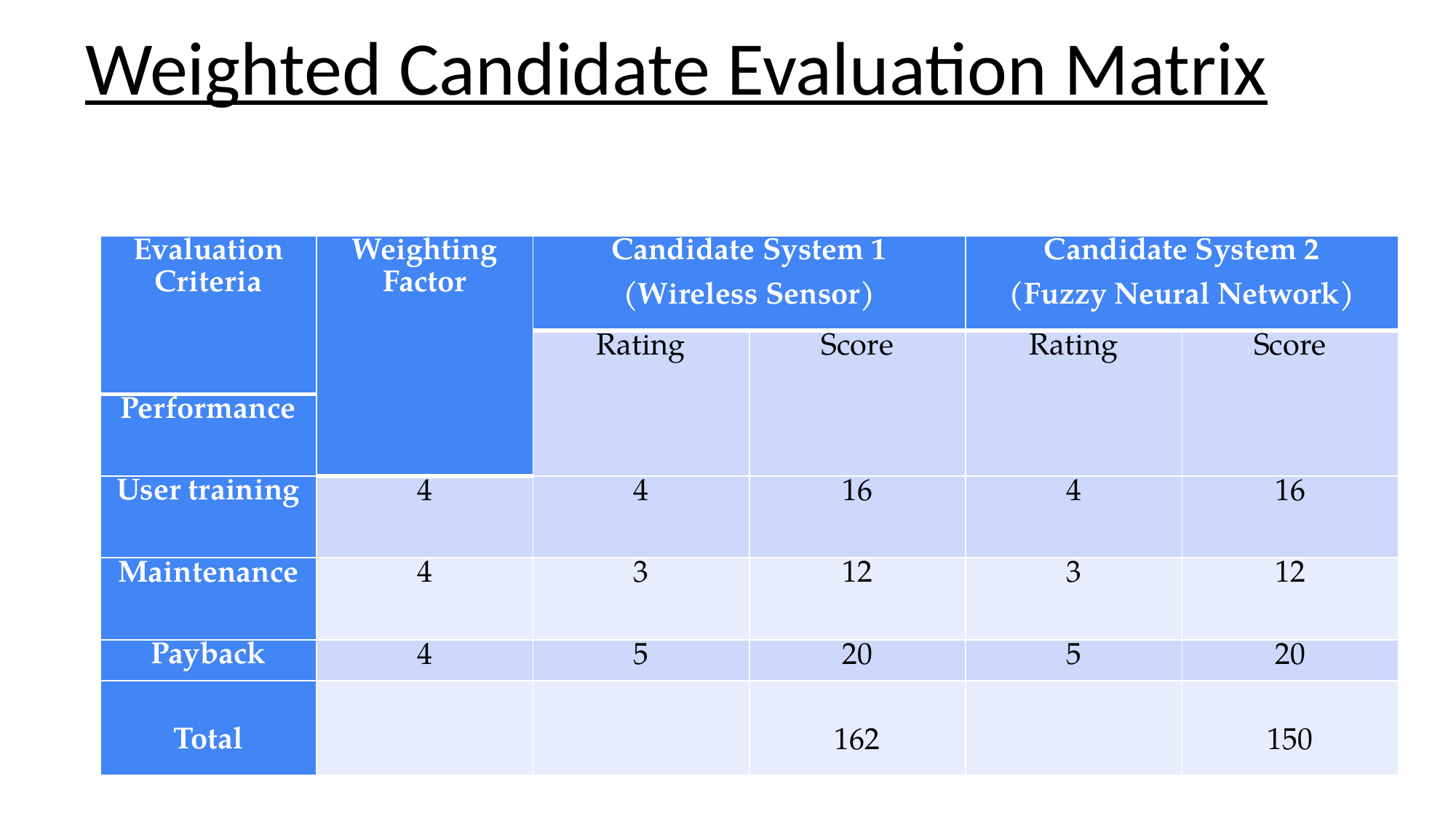

Weighted Candidate Evaluation Matrix
| Evaluation Criteria | Weighting Factor | Candidate System 1 (Wireless Sensor) |  | Candidate System 2 (Fuzzy Neural Network) |  |
| --- | --- | --- | --- | --- | --- |
|  |  | Rating | Score | Rating | Score |
| Performance |  |  |  |  |  |
| User training | 4 | 4 | 16 | 4 | 16 |
| Maintenance | 4 | 3 | 12 | 3 | 12 |
| Payback | 4 | 5 | 20 | 5 | 20 |
| Total |  |  | 162 |  | 150 |